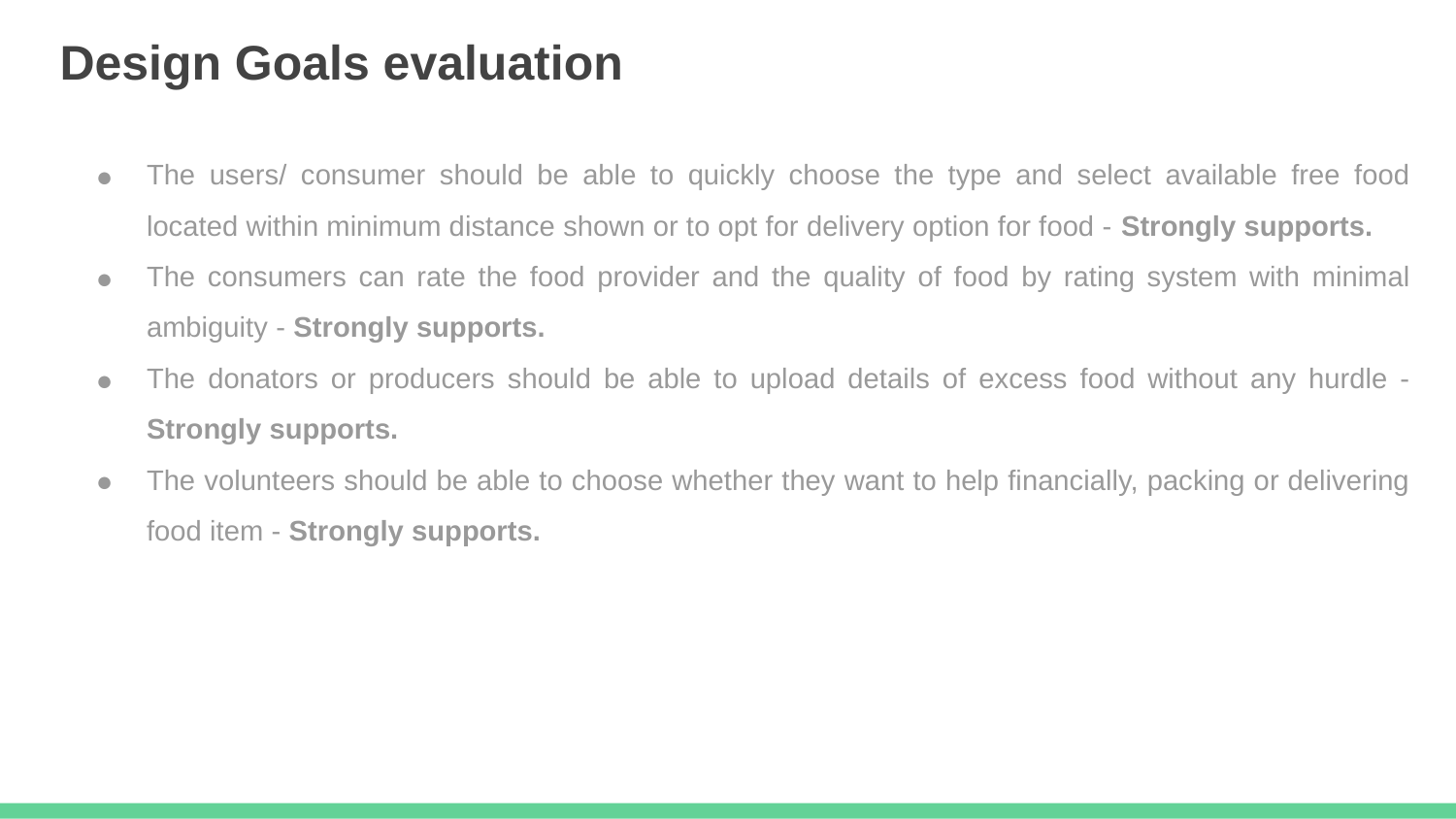

Design Goals evaluation
The users/ consumer should be able to quickly choose the type and select available free food located within minimum distance shown or to opt for delivery option for food - Strongly supports.
The consumers can rate the food provider and the quality of food by rating system with minimal ambiguity - Strongly supports.
The donators or producers should be able to upload details of excess food without any hurdle - Strongly supports.
The volunteers should be able to choose whether they want to help financially, packing or delivering food item - Strongly supports.